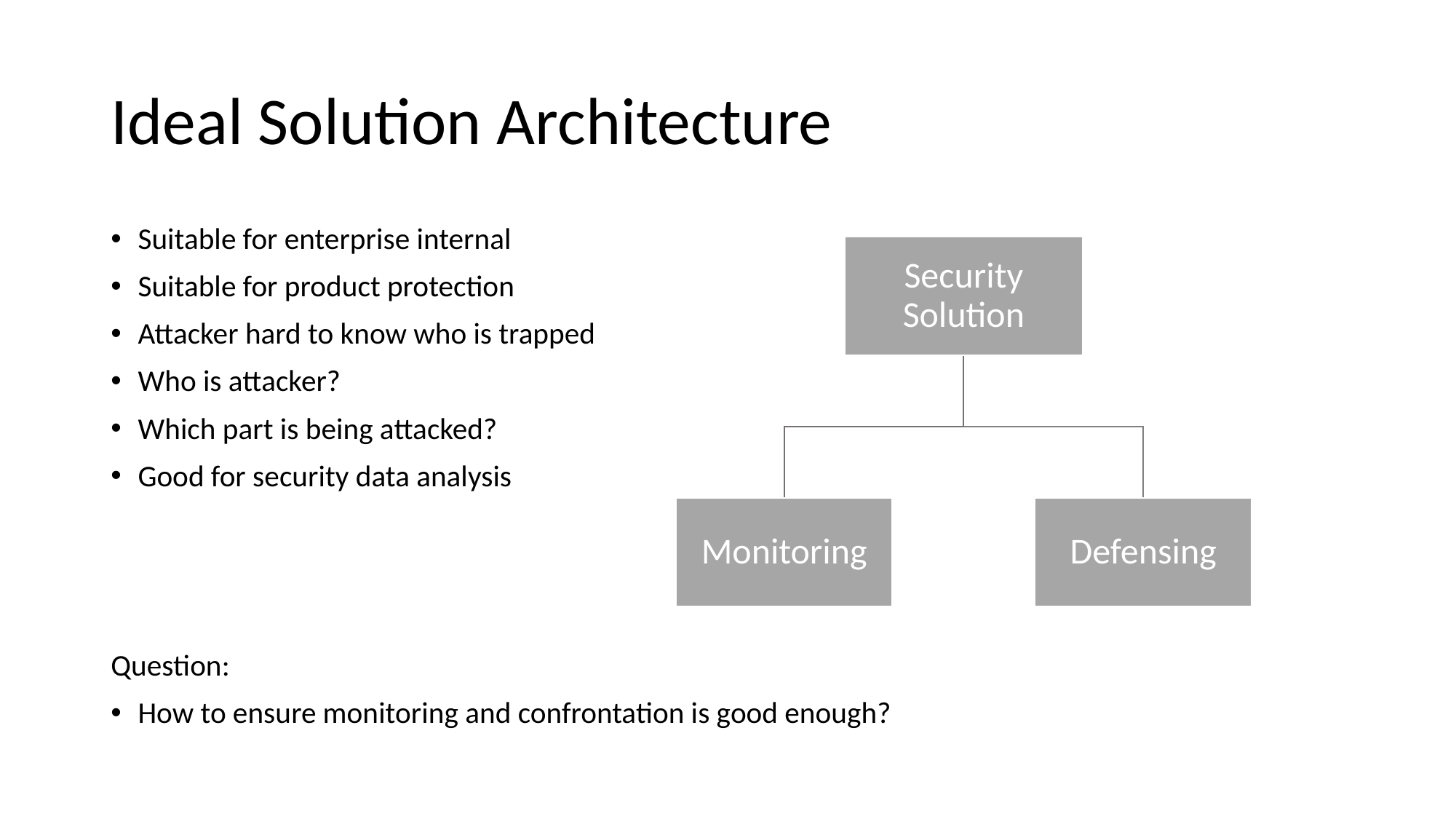

# Ideal Solution Architecture
Suitable for enterprise internal
Suitable for product protection
Attacker hard to know who is trapped
Who is attacker?
Which part is being attacked?
Good for security data analysis

Question:
How to ensure monitoring and confrontation is good enough?

Security Solution
Monitoring
Defensing